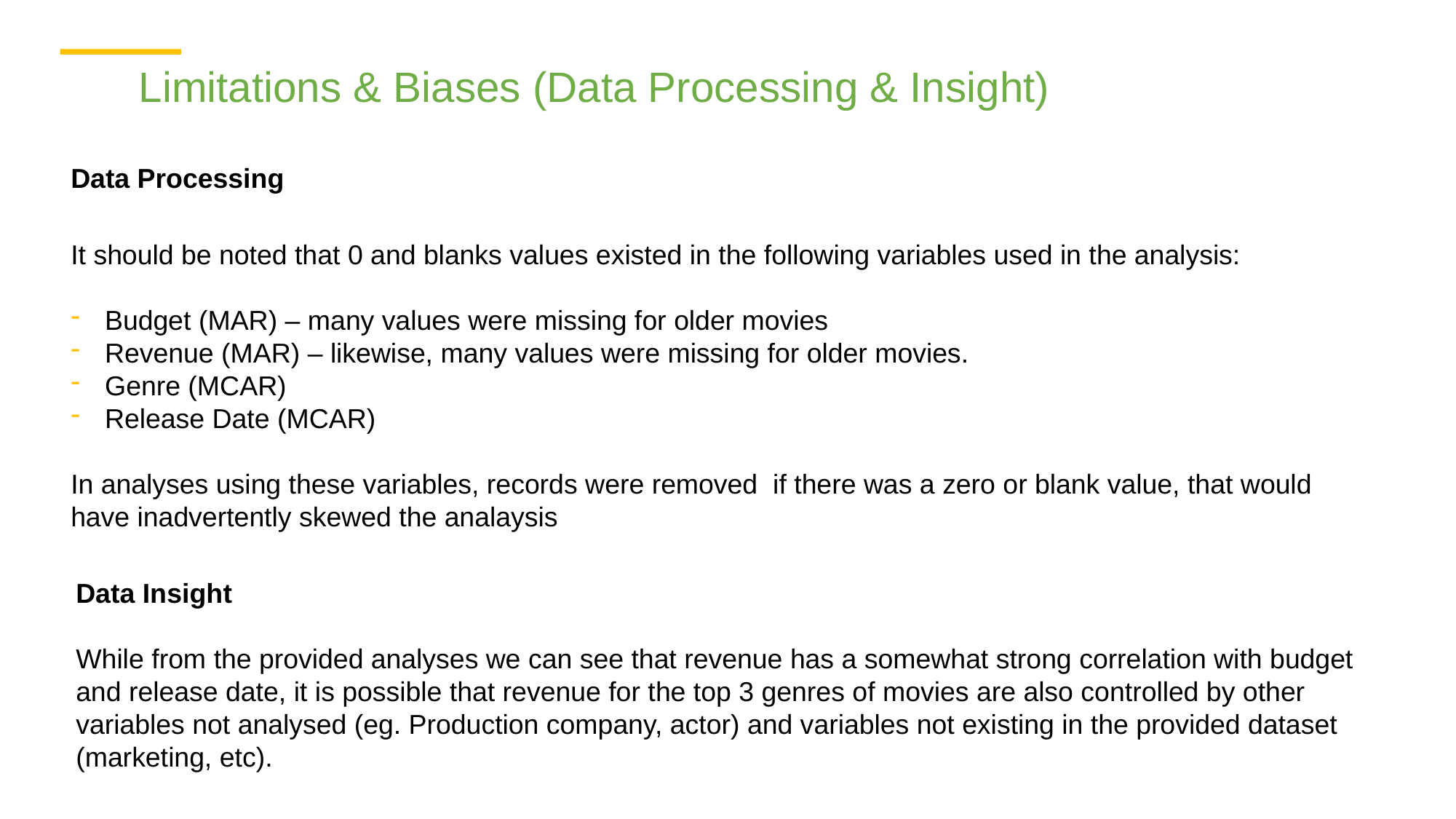

Limitations & Biases (Data Processing & Insight)
Data Processing

It should be noted that 0 and blanks values existed in the following variables used in the analysis:

Budget (MAR) – many values were missing for older movies
Revenue (MAR) – likewise, many values were missing for older movies.
Genre (MCAR)
Release Date (MCAR)

In analyses using these variables, records were removed  if there was a zero or blank value, that would have inadvertently skewed the analaysis
Data Insight

While from the provided analyses we can see that revenue has a somewhat strong correlation with budget and release date, it is possible that revenue for the top 3 genres of movies are also controlled by other variables not analysed (eg. Production company, actor) and variables not existing in the provided dataset (marketing, etc).